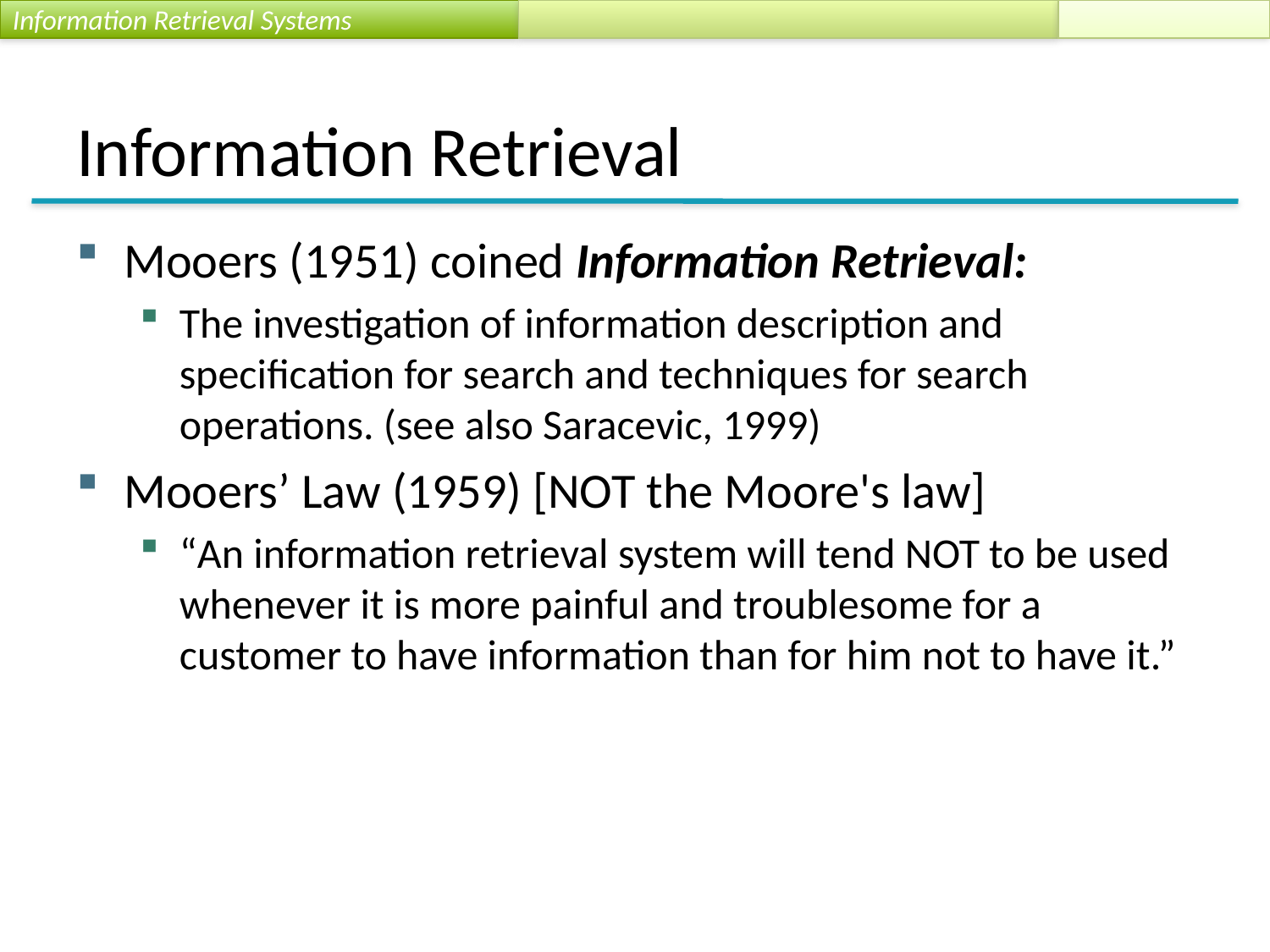

# Information Retrieval
Mooers (1951) coined Information Retrieval:
The investigation of information description and specification for search and techniques for search operations. (see also Saracevic, 1999)
Mooers’ Law (1959) [NOT the Moore's law]
“An information retrieval system will tend NOT to be used whenever it is more painful and troublesome for a customer to have information than for him not to have it.”